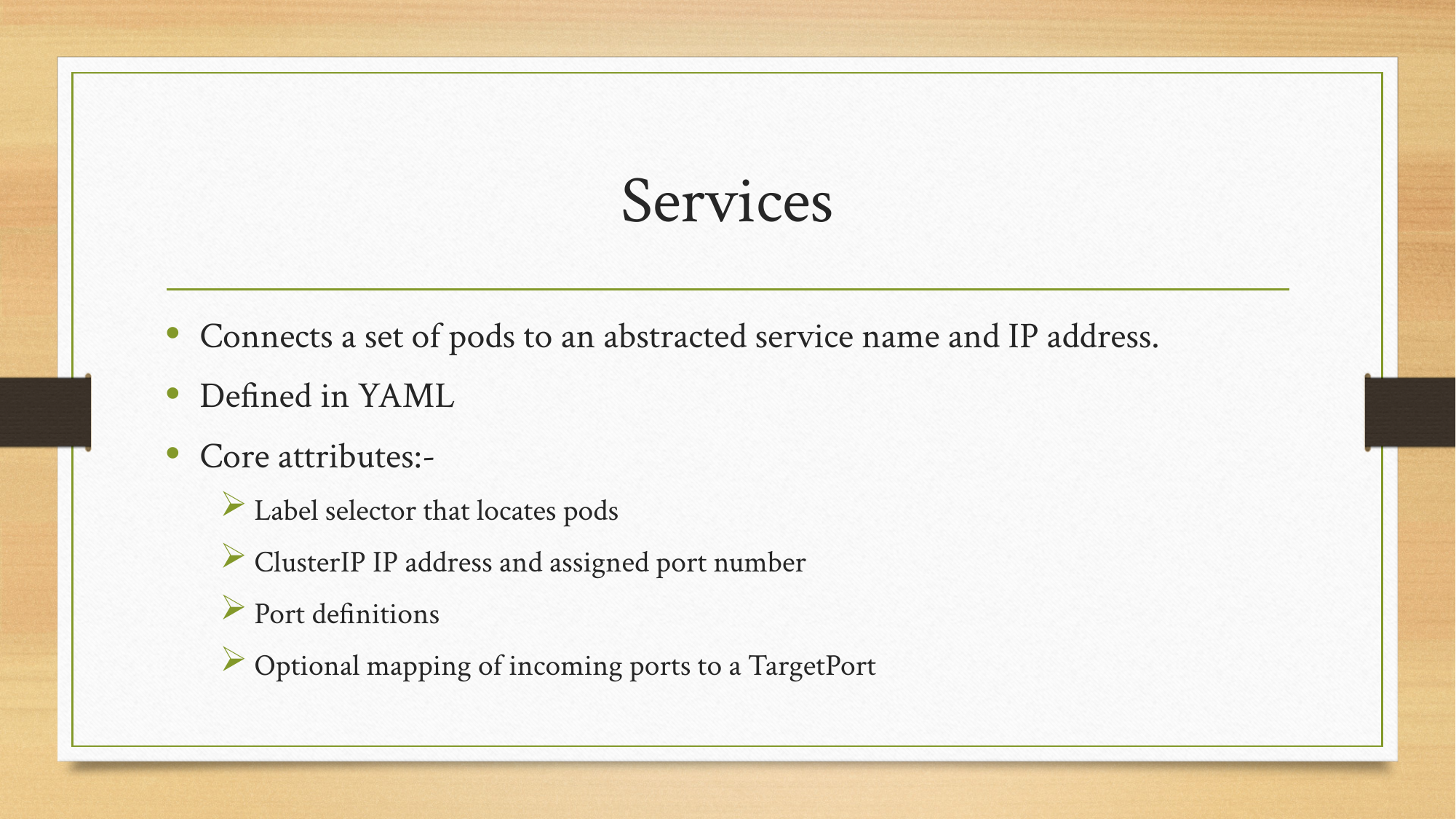

# Services
Connects a set of pods to an abstracted service name and IP address.
Defined in YAML
Core attributes:-
Label selector that locates pods
ClusterIP IP address and assigned port number
Port definitions
Optional mapping of incoming ports to a TargetPort